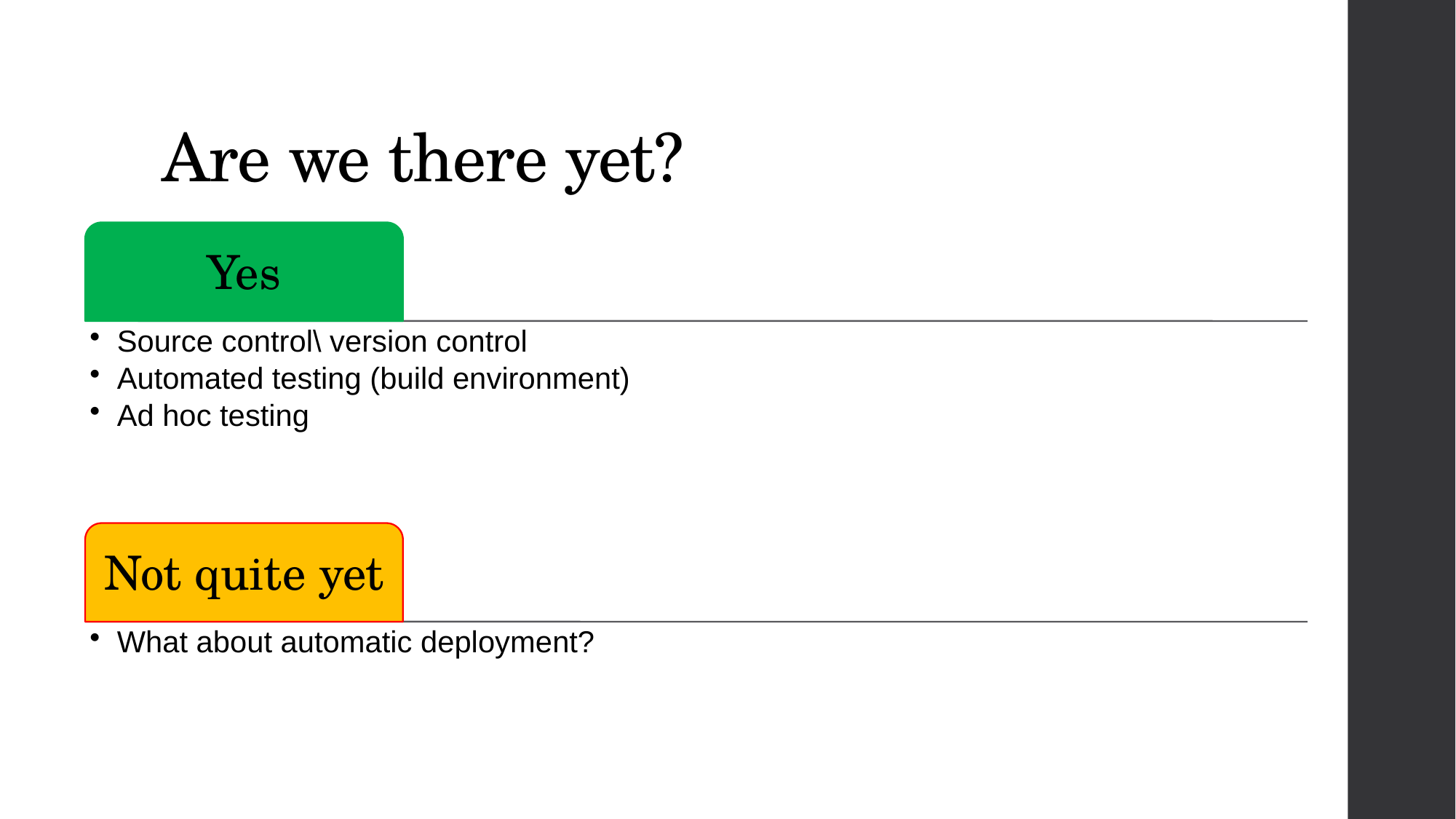

# Are we there yet?

Yes
Source control\ version control
Automated testing (build environment)
Ad hoc testing

Not quite yet
What about automatic deployment?